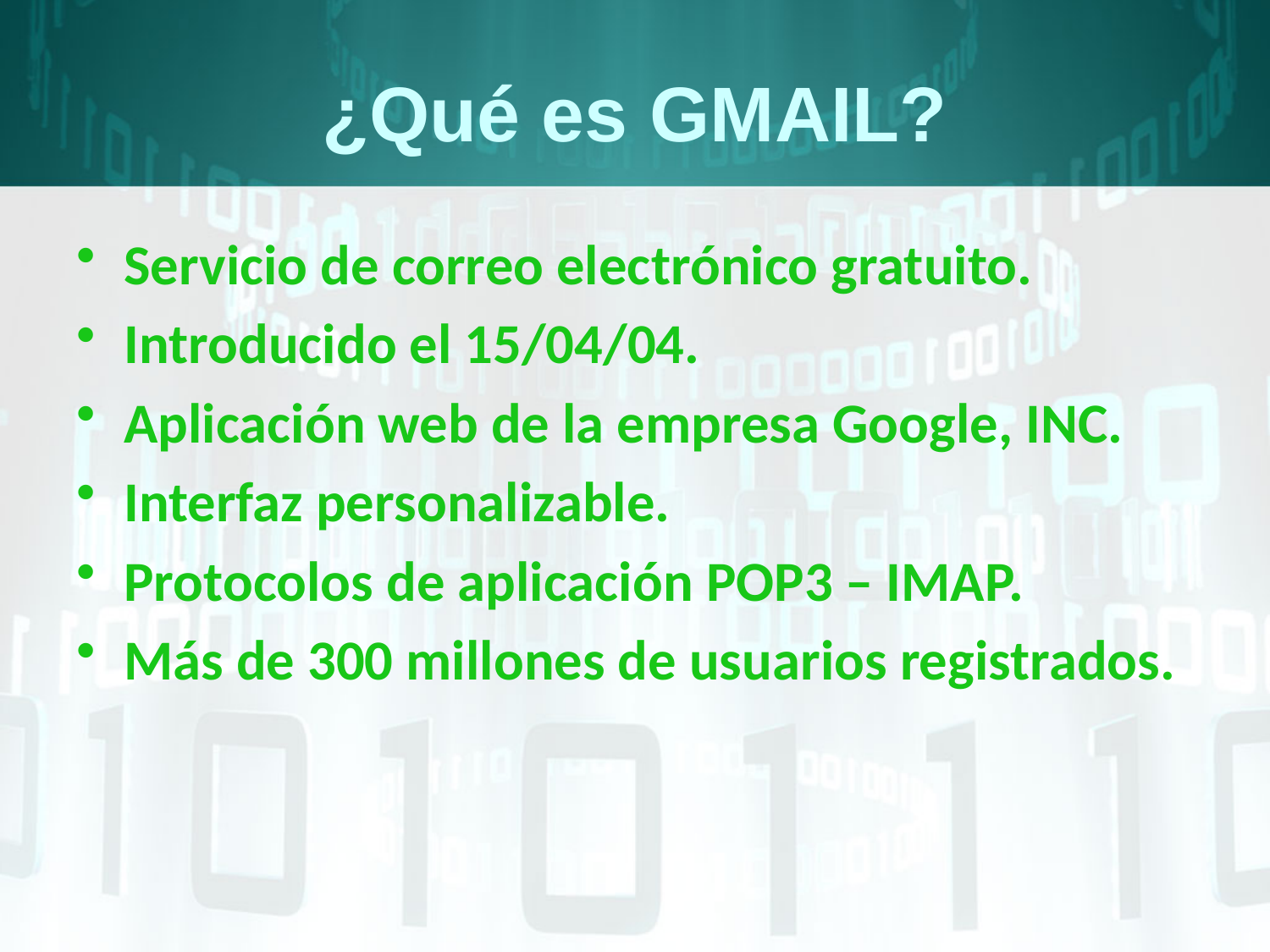

# ¿Qué es GMAIL?
Servicio de correo electrónico gratuito.
Introducido el 15/04/04.
Aplicación web de la empresa Google, INC.
Interfaz personalizable.
Protocolos de aplicación POP3 – IMAP.
Más de 300 millones de usuarios registrados.